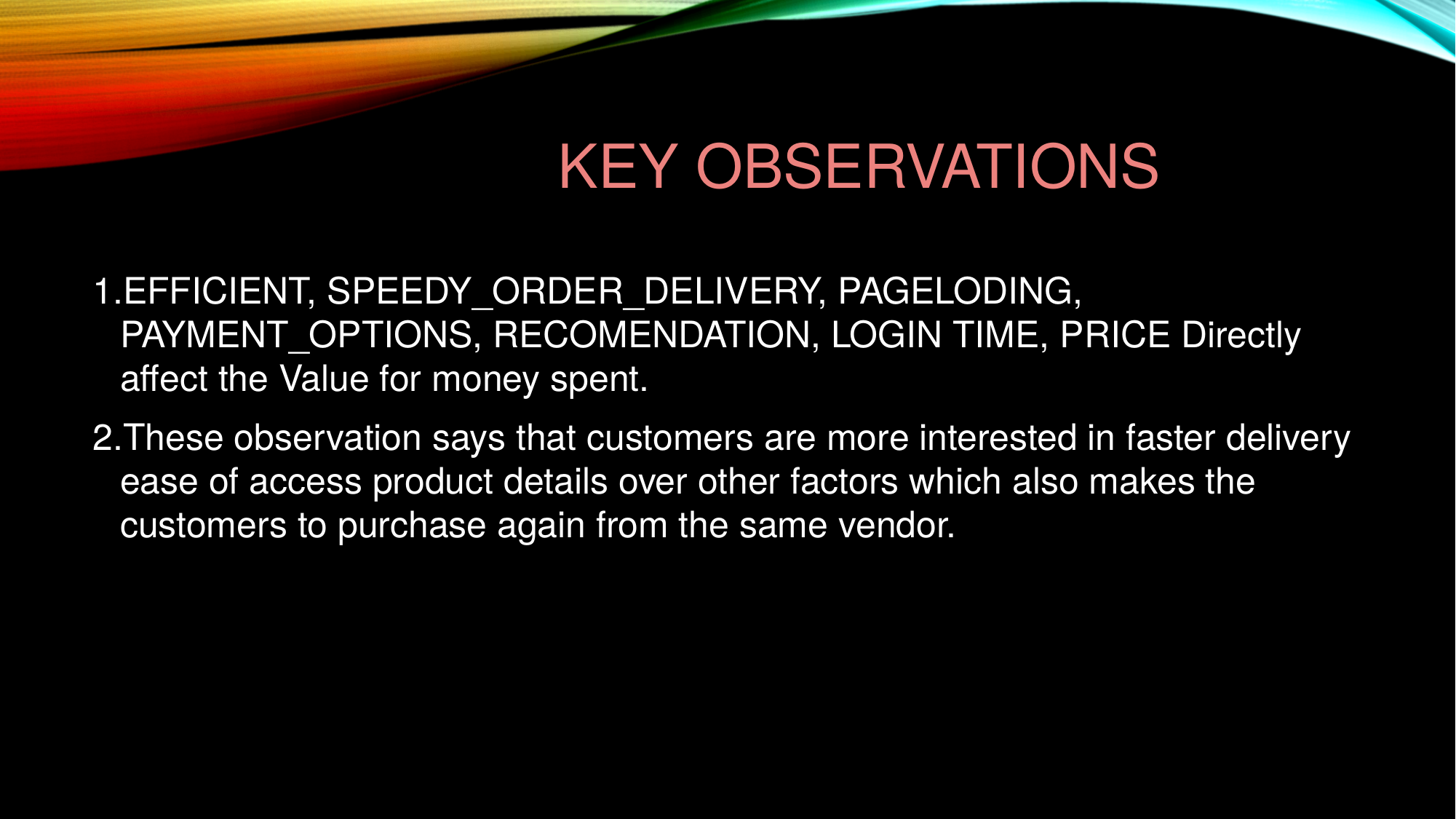

# Key observations
EFFICIENT, SPEEDY_ORDER_DELIVERY, PAGELODING, PAYMENT_OPTIONS, RECOMENDATION, LOGIN TIME, PRICE Directly affect the Value for money spent.
These observation says that customers are more interested in faster delivery ease of access product details over other factors which also makes the customers to purchase again from the same vendor.